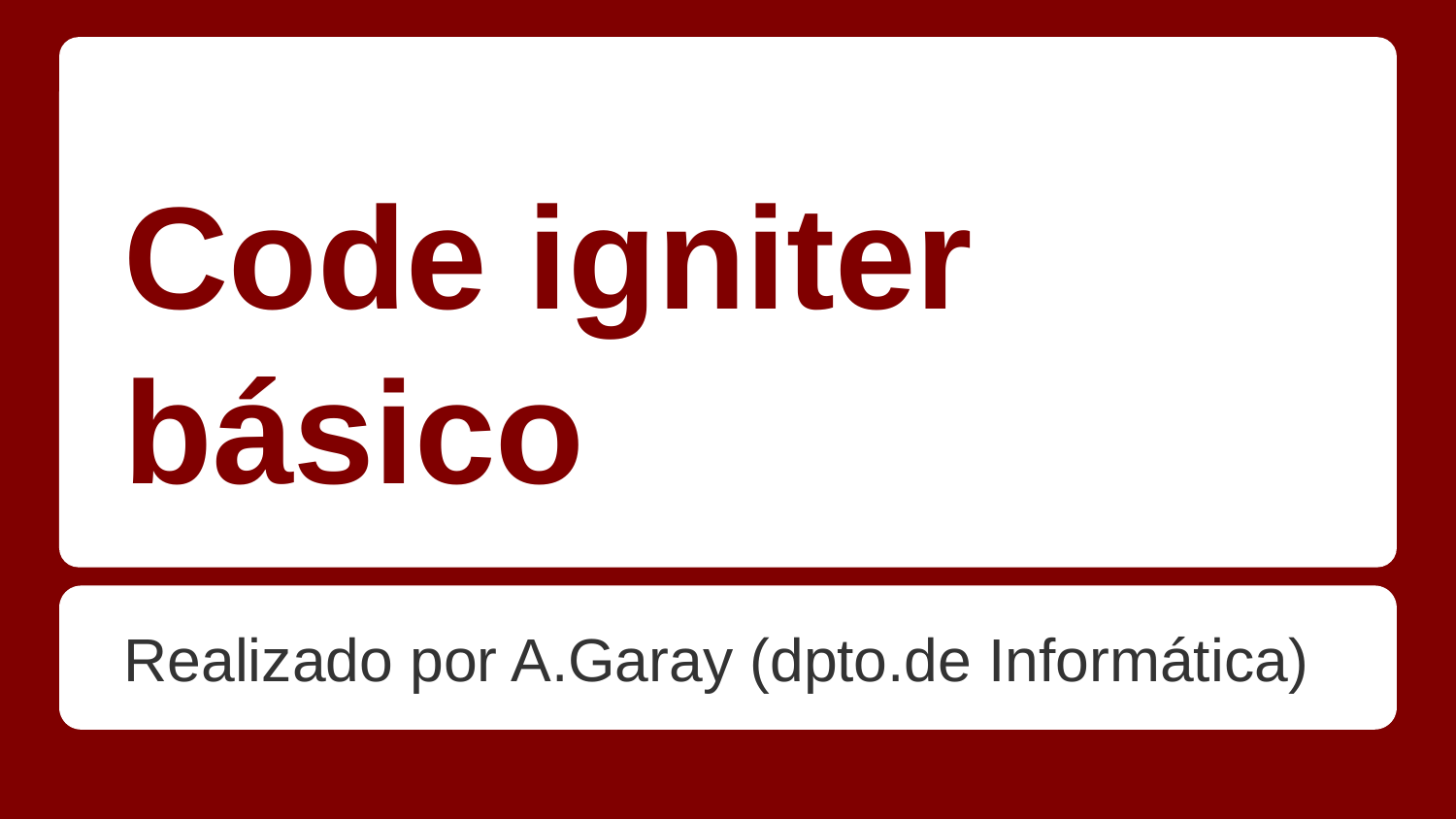

# Code igniter básico
Realizado por A.Garay (dpto.de Informática)